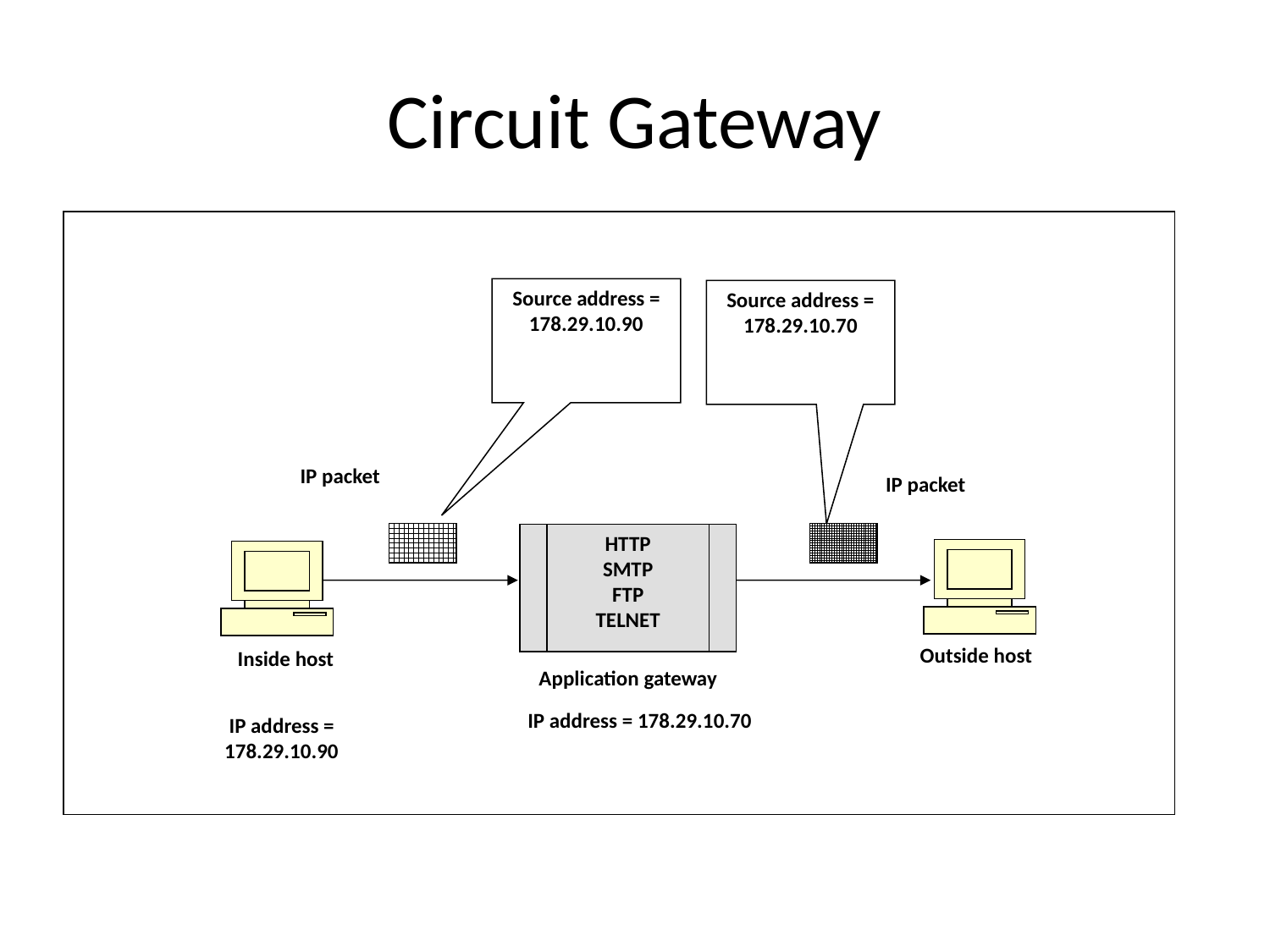

# Circuit Gateway

Source address = 178.29.10.90
Source address = 178.29.10.70
IP packet
IP packet

HTTP
SMTP
FTP
TELNET

Outside host
Inside host
Application gateway
IP address = 178.29.10.70
IP address = 178.29.10.90